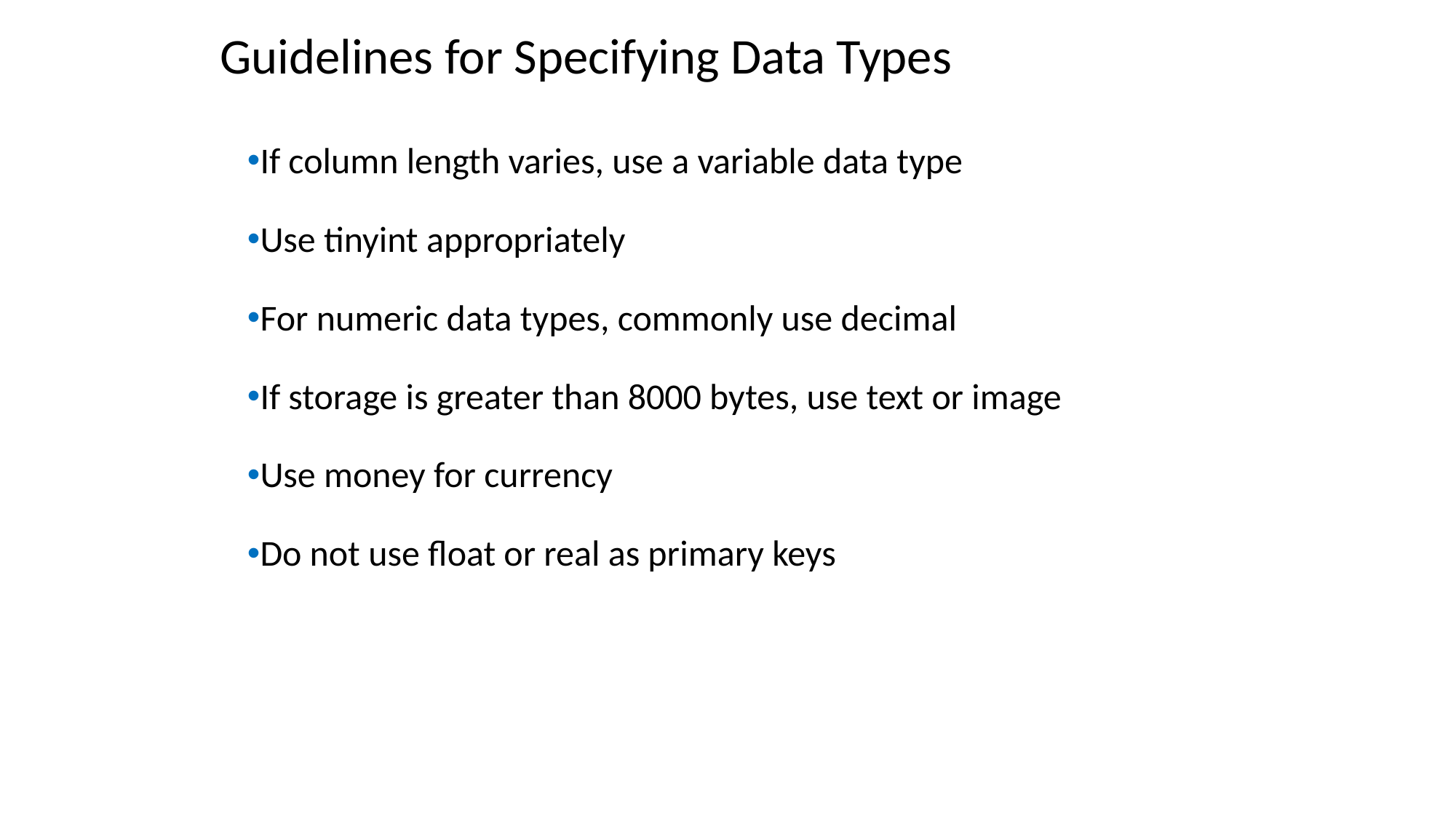

Guidelines for Specifying Data Types
If column length varies, use a variable data type

Use tinyint appropriately

For numeric data types, commonly use decimal

If storage is greater than 8000 bytes, use text or image

Use money for currency

Do not use float or real as primary keys